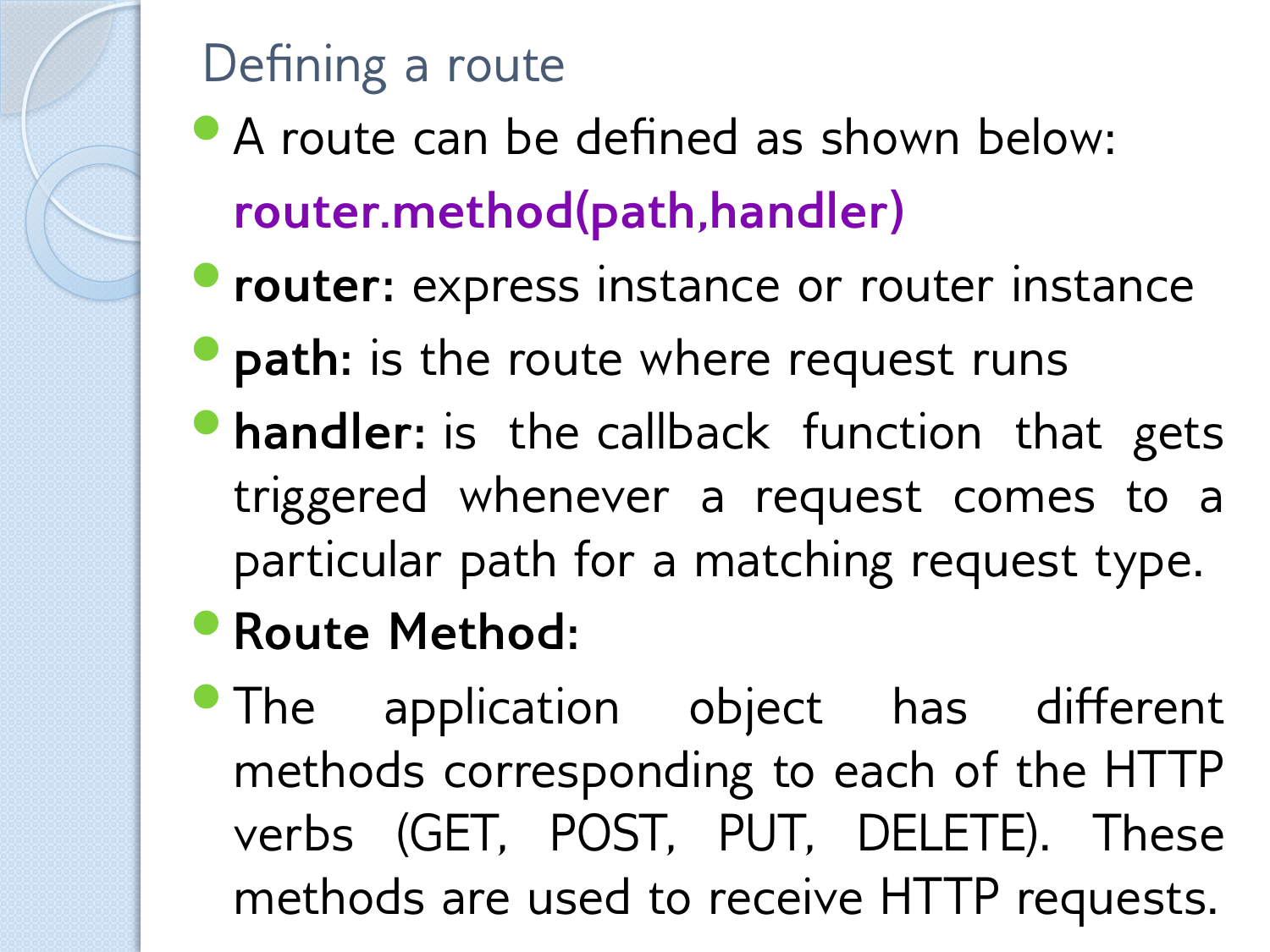

# Defining a route
A route can be defined as shown below:
			router.method(path,handler)
router: express instance or router instance
path: is the route where request runs
handler: is the callback function that gets triggered whenever a request comes to a particular path for a matching request type.
Route Method:
The application object has different methods corresponding to each of the HTTP verbs (GET, POST, PUT, DELETE). These methods are used to receive HTTP requests.